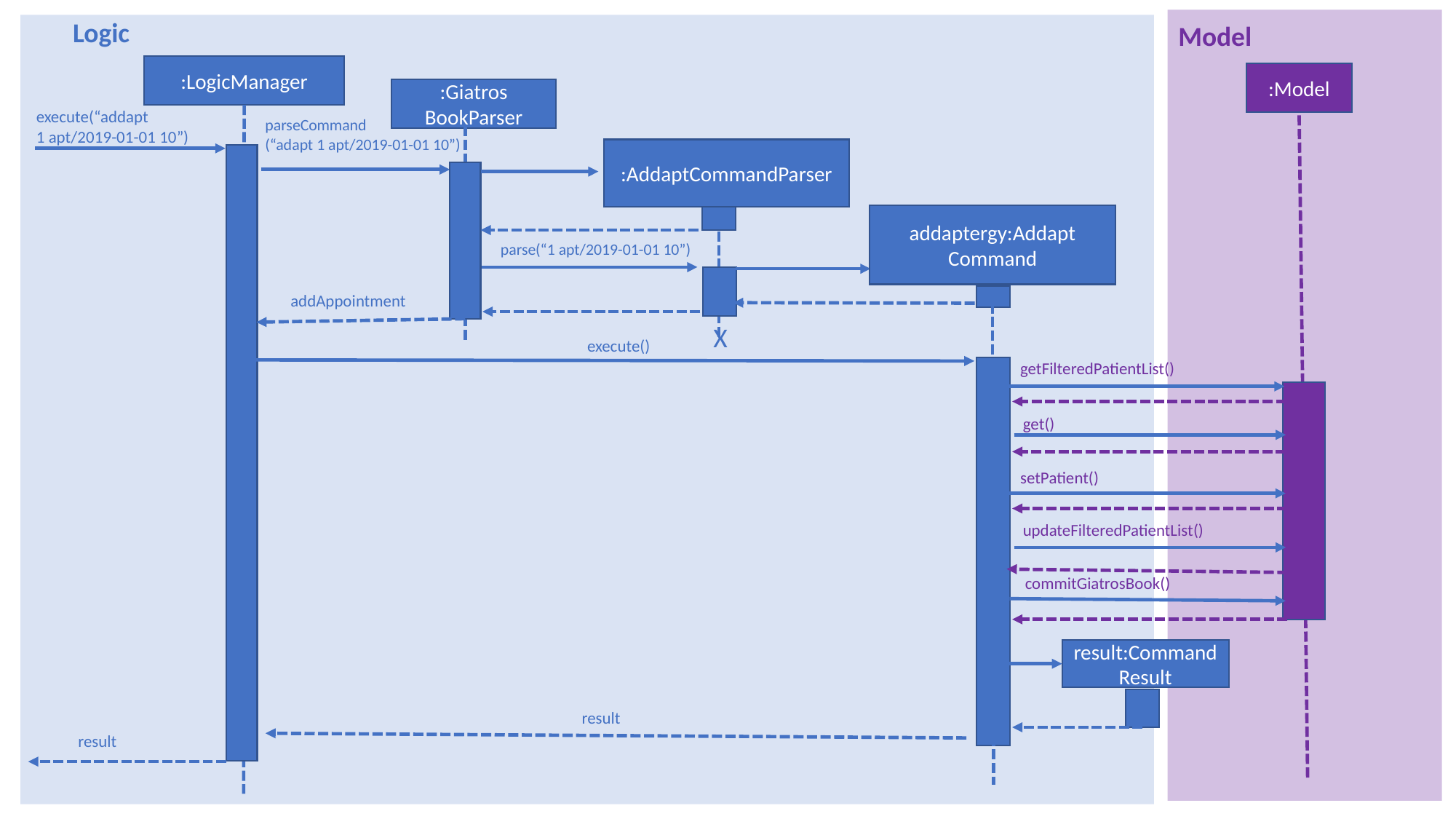

Logic
Model

:LogicManager
:Model
:Giatros
BookParser
execute(“addapt
1 apt/2019-01-01 10”)
parseCommand
(“adapt 1 apt/2019-01-01 10”)
:AddaptCommandParser

addaptergy:Addapt
Command
parse(“1 apt/2019-01-01 10”)

addAppointment

X
execute()
getFilteredPatientList()

get()
setPatient()
updateFilteredPatientList()
commitGiatrosBook()
result:CommandResult

result
result